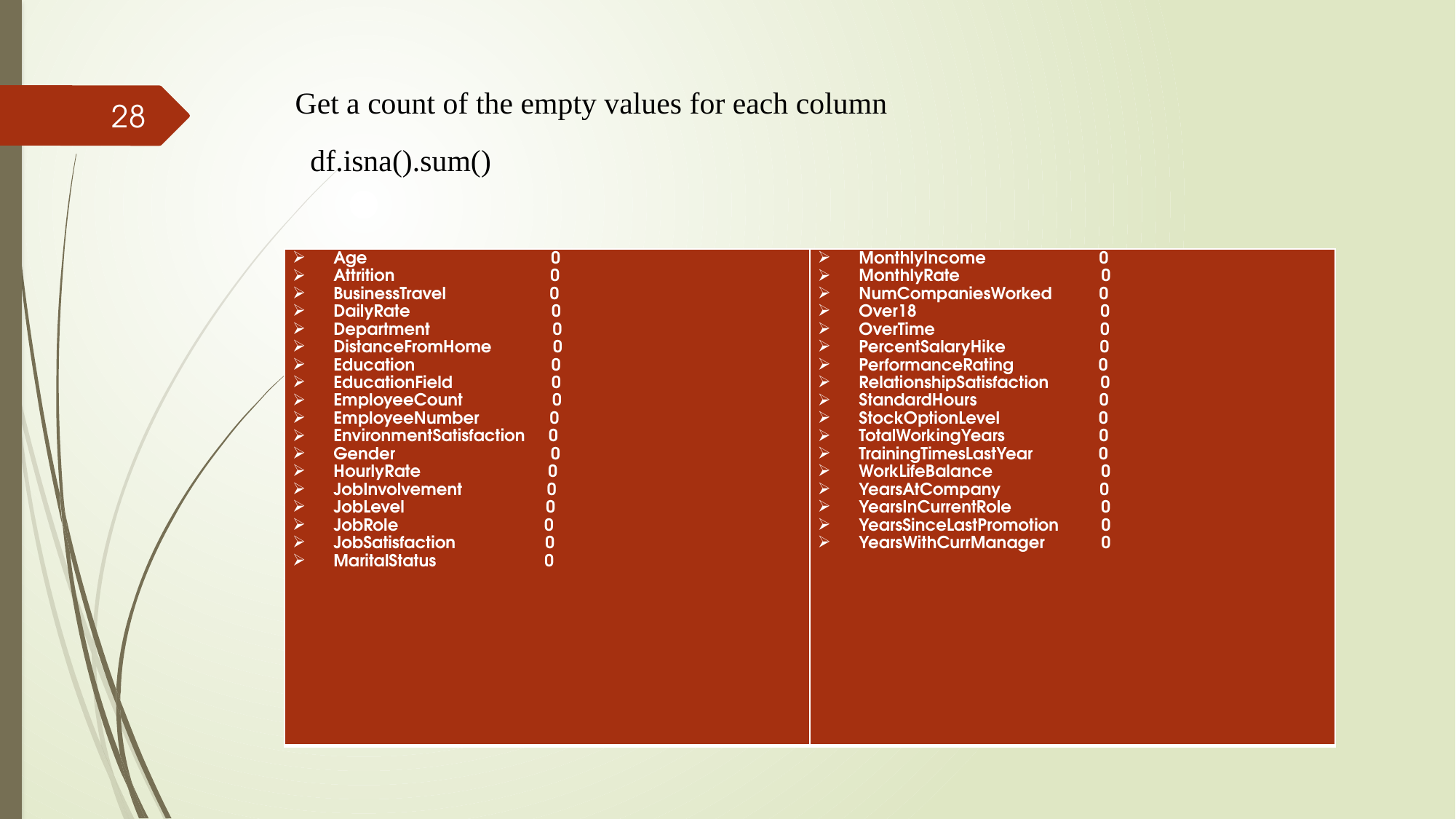

Get a count of the empty values for each column
  df.isna().sum()
28
| Age 0 Attrition 0 BusinessTravel 0 DailyRate 0 Department 0 DistanceFromHome 0 Education 0 EducationField 0 EmployeeCount 0 EmployeeNumber 0 EnvironmentSatisfaction 0 Gender 0 HourlyRate 0 JobInvolvement 0 JobLevel 0 JobRole 0 JobSatisfaction 0 MaritalStatus 0 | MonthlyIncome 0 MonthlyRate 0 NumCompaniesWorked 0 Over18 0 OverTime 0 PercentSalaryHike 0 PerformanceRating 0 RelationshipSatisfaction 0 StandardHours 0 StockOptionLevel 0 TotalWorkingYears 0 TrainingTimesLastYear 0 WorkLifeBalance 0 YearsAtCompany 0 YearsInCurrentRole 0 YearsSinceLastPromotion 0 YearsWithCurrManager 0 |
| --- | --- |